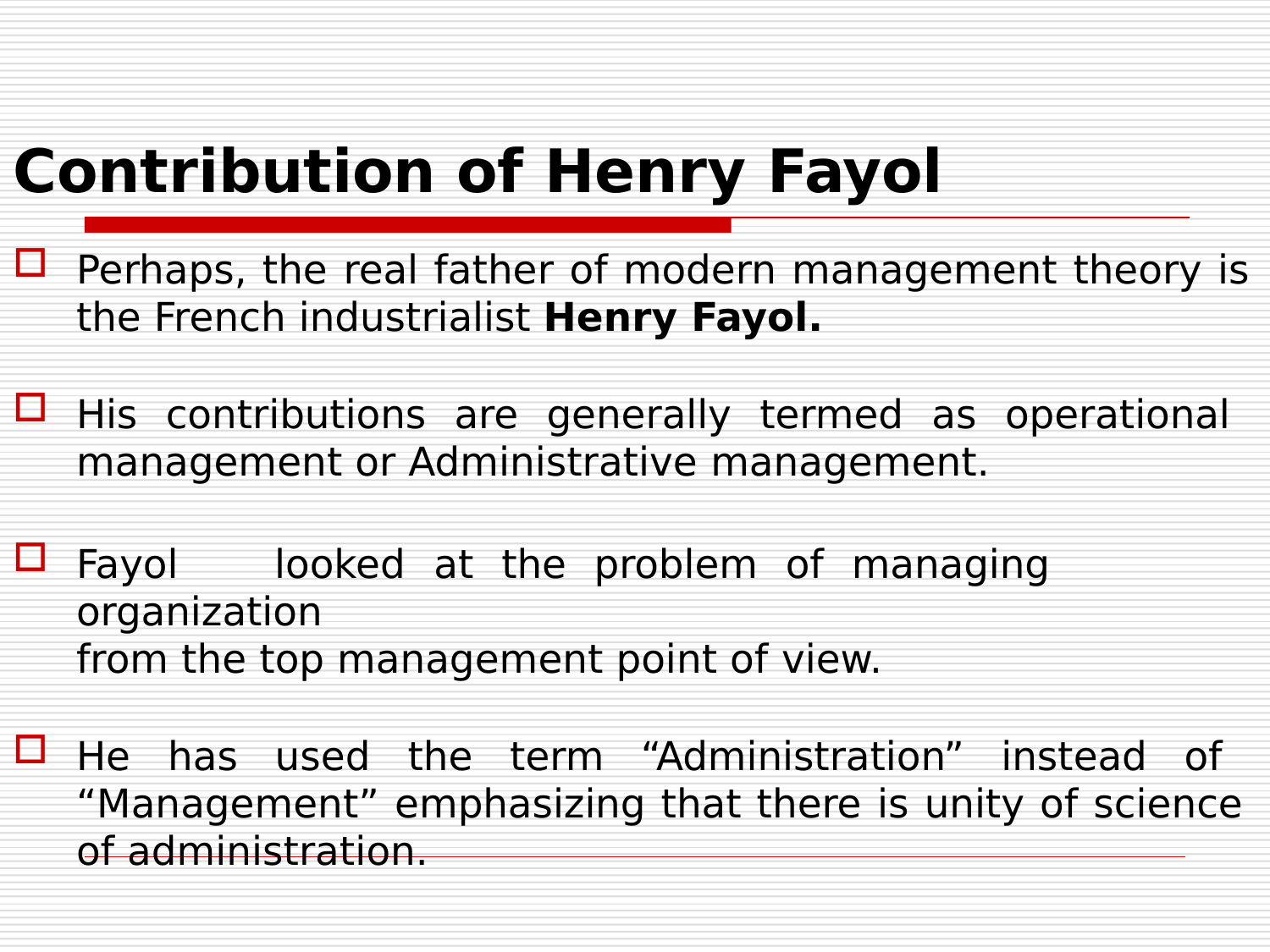

# Contribution of Henry Fayol
Perhaps, the real father of modern management theory is
the French industrialist Henry Fayol.

His contributions are generally termed as operational  management or Administrative management.

Fayol	looked	at	the	problem	of	managing	organization
from the top management point of view.

He has used the term “Administration” instead of  “Management” emphasizing that there is unity of science  of administration.